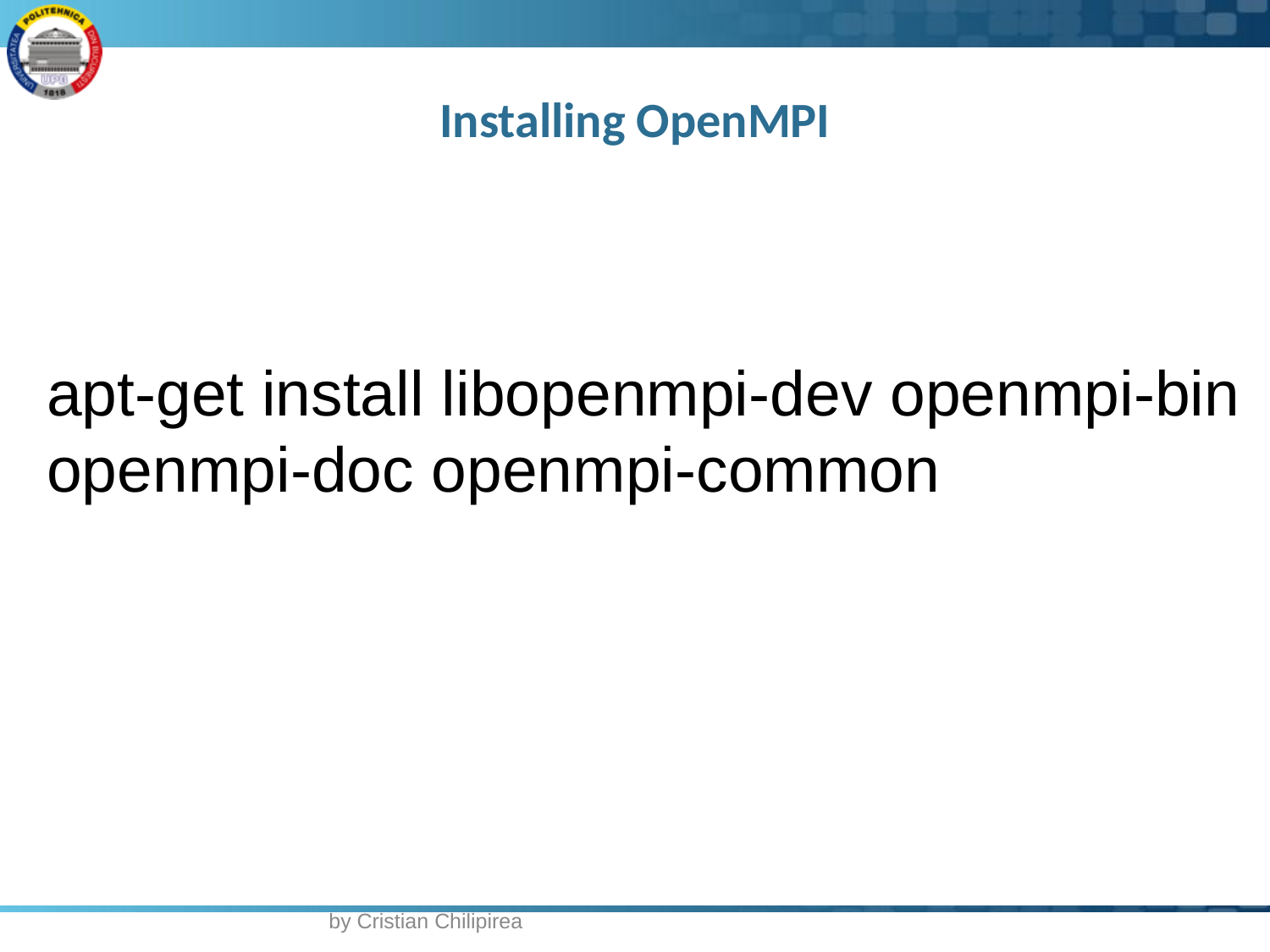

# Installing OpenMPI
apt-get install libopenmpi-dev openmpi-bin openmpi-doc openmpi-common
by Cristian Chilipirea